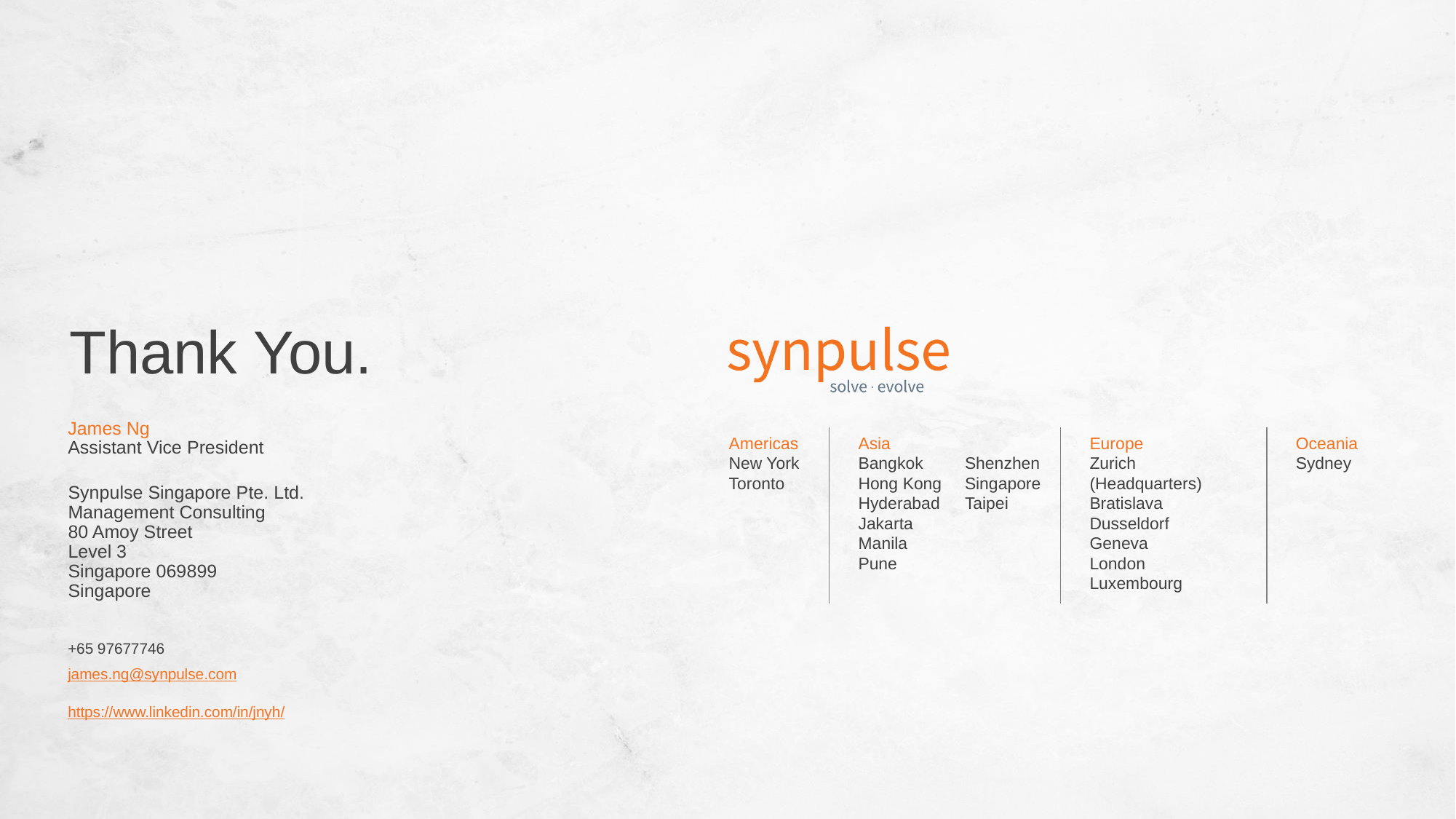

James Ng
Assistant Vice President
+65 97677746
james.ng@synpulse.com
https://www.linkedin.com/in/jnyh/